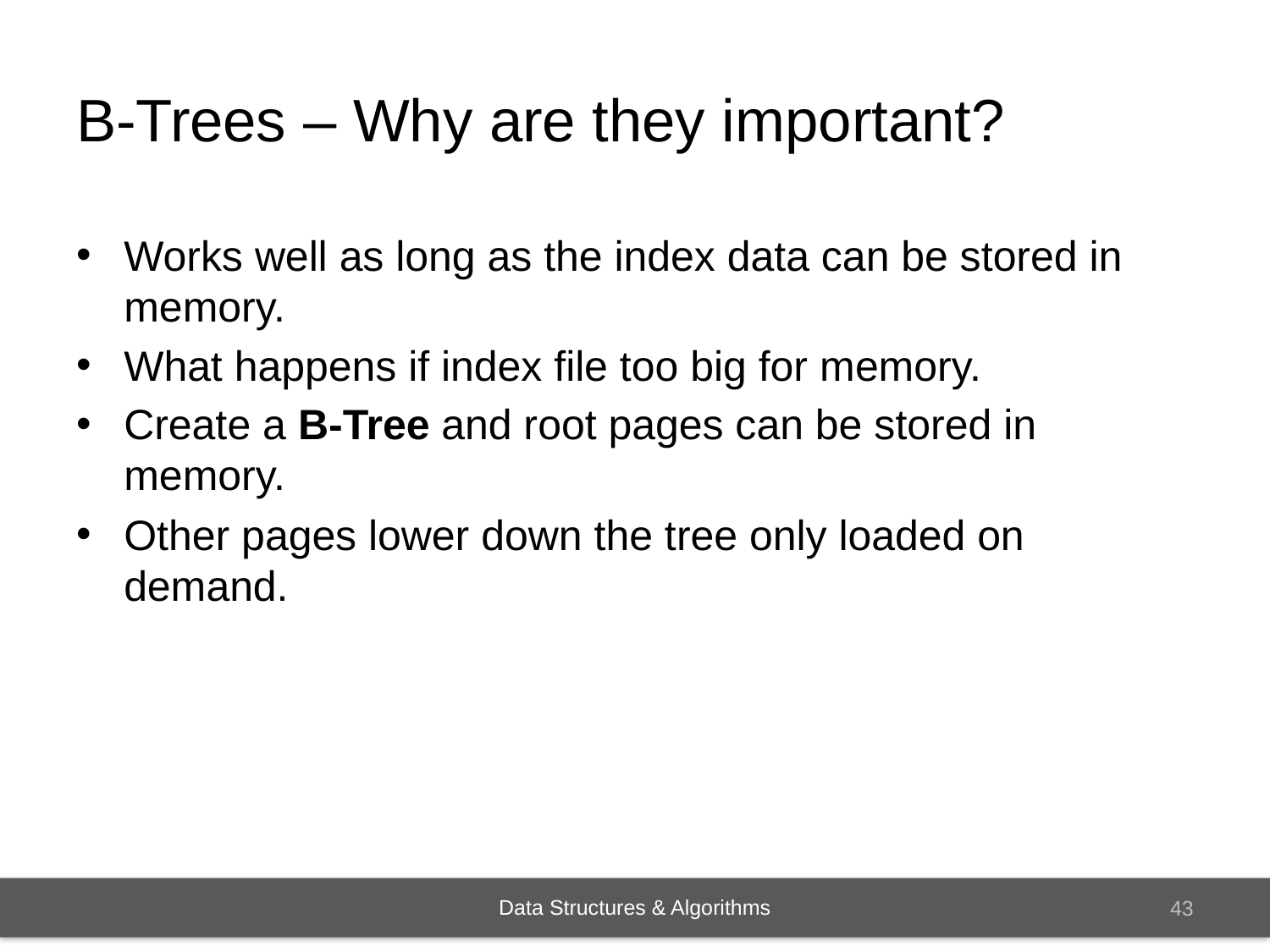

# B-Trees – Why are they important?
Works well as long as the index data can be stored in memory.
What happens if index file too big for memory.
Create a B-Tree and root pages can be stored in memory.
Other pages lower down the tree only loaded on demand.

43